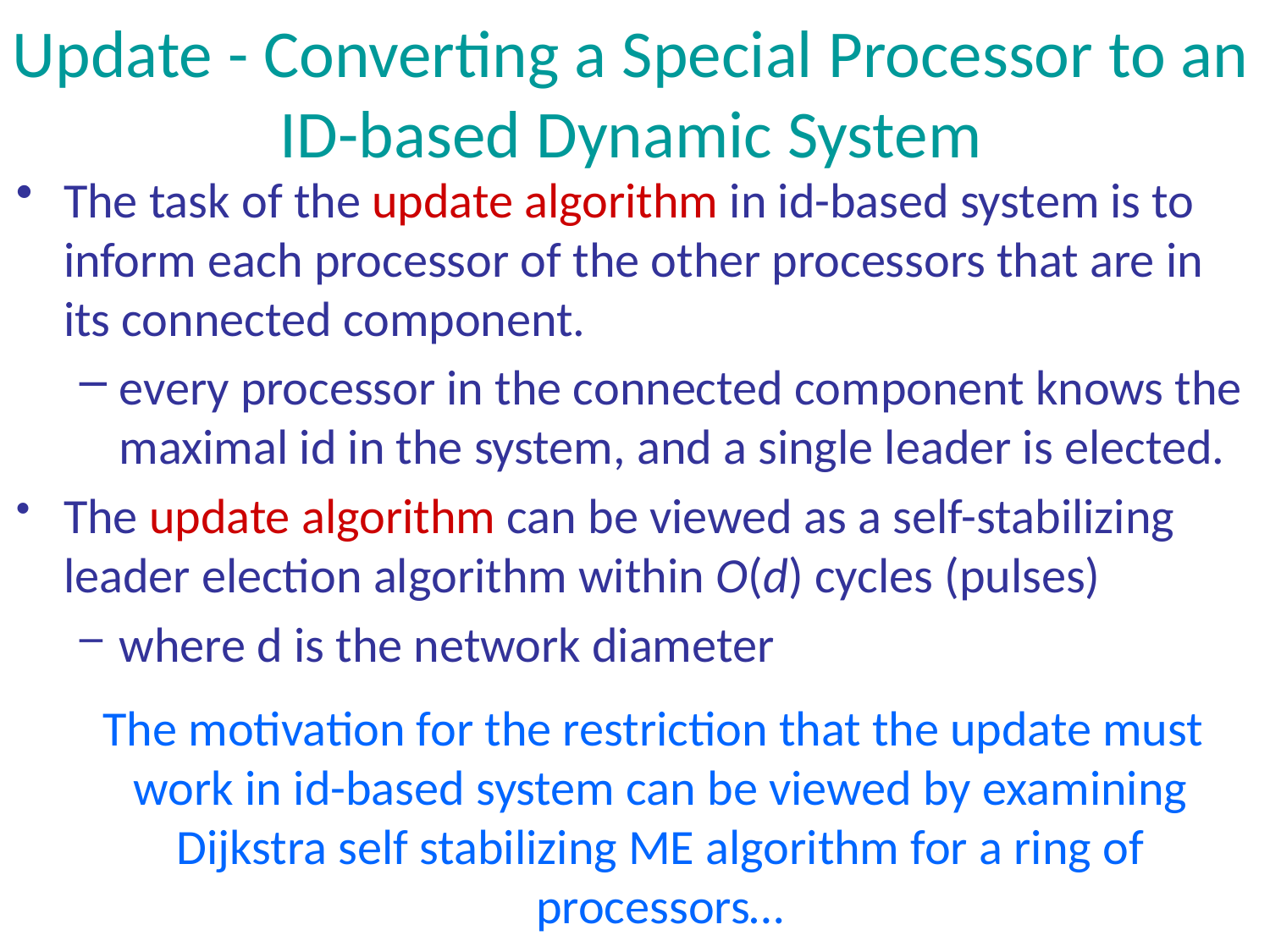

# Update - Converting a Special Processor to an ID-based Dynamic System
The task of the update algorithm in id-based system is to inform each processor of the other processors that are in its connected component.
every processor in the connected component knows the maximal id in the system, and a single leader is elected.
The update algorithm can be viewed as a self-stabilizing leader election algorithm within O(d) cycles (pulses)
where d is the network diameter
   The motivation for the restriction that the update must work in id-based system can be viewed by examining Dijkstra self stabilizing ME algorithm for a ring of processors…